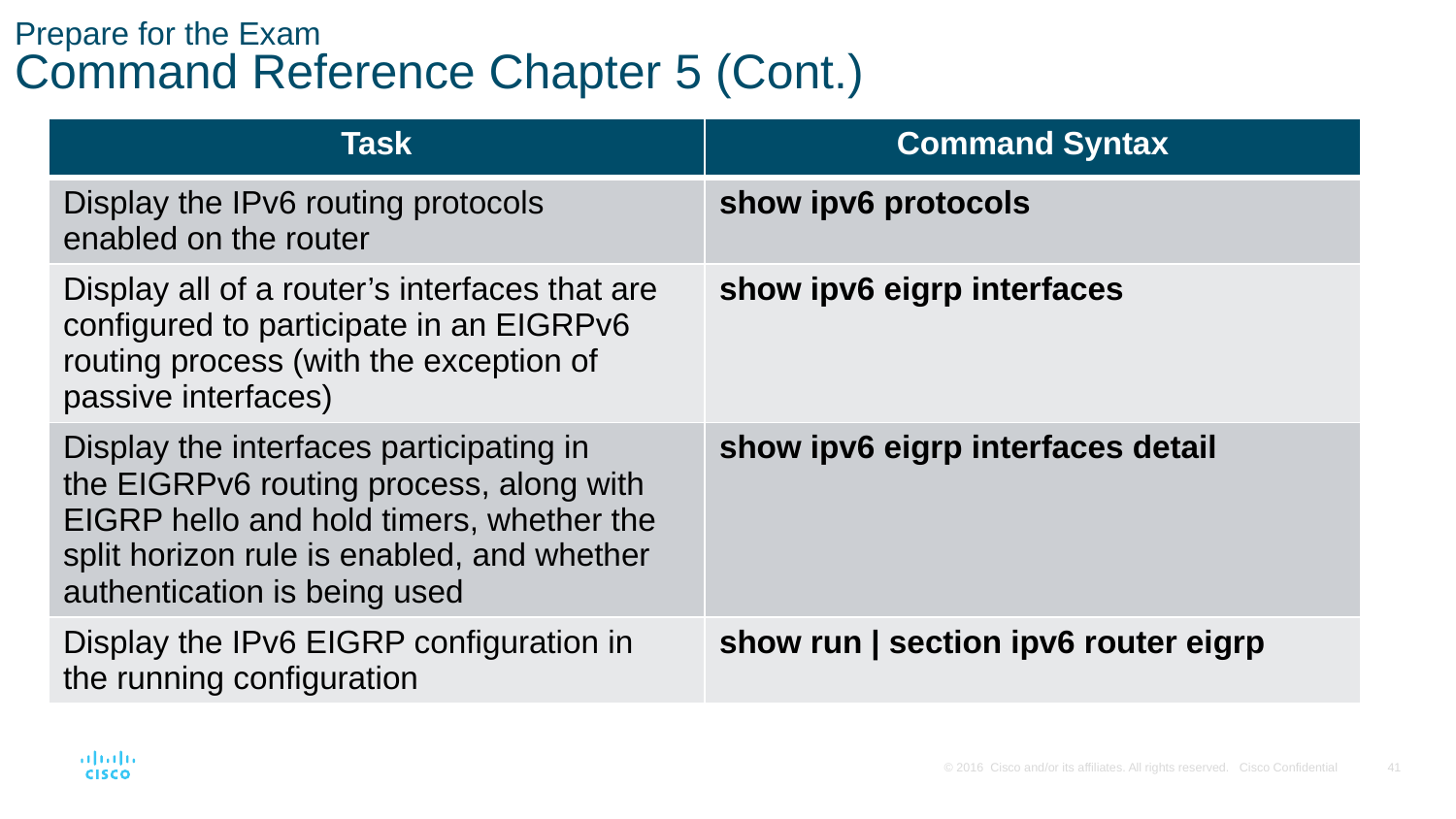

# Prepare for the Exam Command Reference Chapter 5 (Cont.)
| Task | Command Syntax |
| --- | --- |
| Display the IPv6 routing protocols enabled on the router | show ipv6 protocols |
| Display all of a router’s interfaces that are configured to participate in an EIGRPv6 routing process (with the exception of passive interfaces) | show ipv6 eigrp interfaces |
| Display the interfaces participating in the EIGRPv6 routing process, along with EIGRP hello and hold timers, whether the split horizon rule is enabled, and whether authentication is being used | show ipv6 eigrp interfaces detail |
| Display the IPv6 EIGRP configuration in the running configuration | show run | section ipv6 router eigrp |